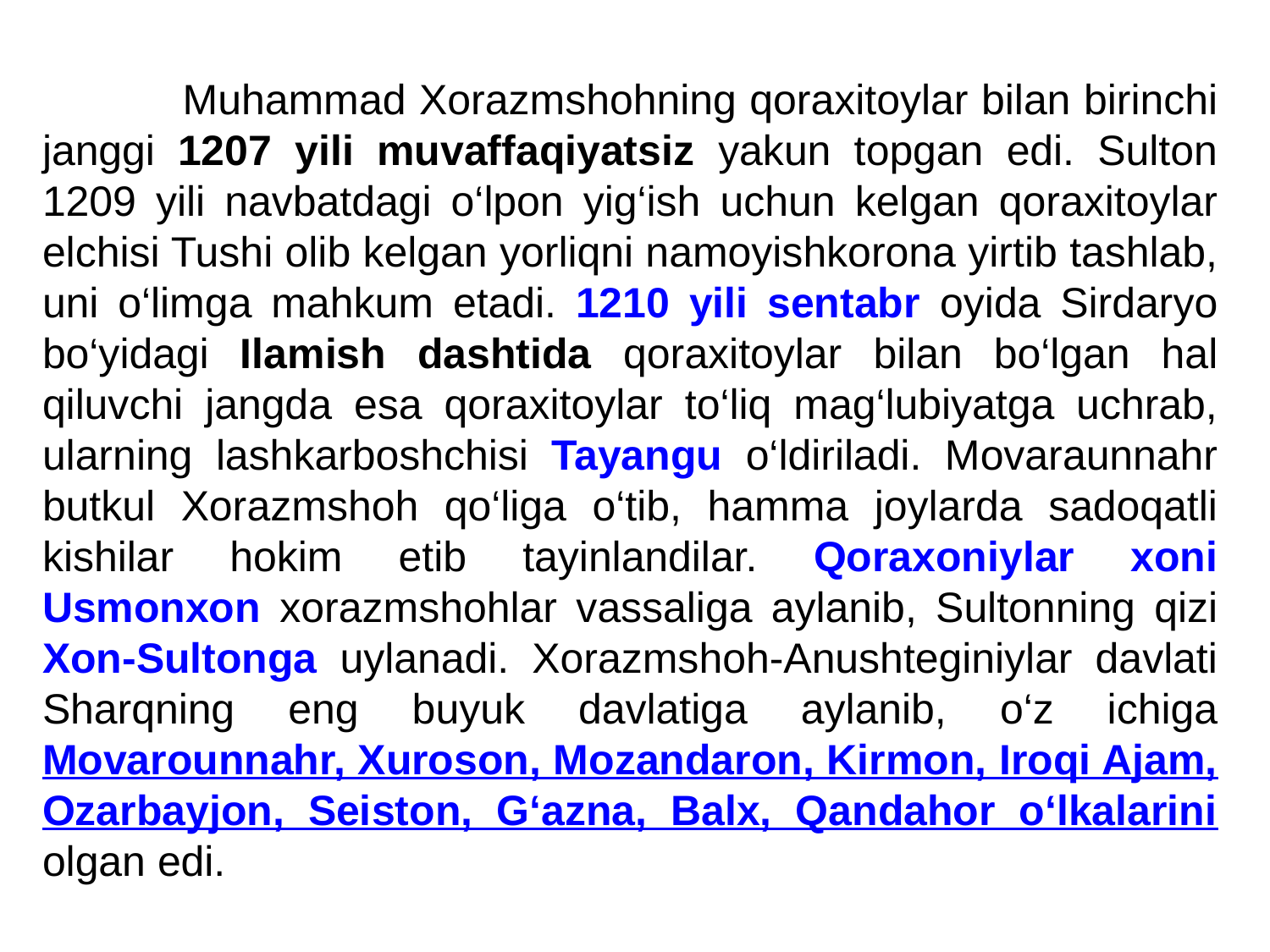

Muhammad Xorazmshohning qoraxitoylar bilan birinchi janggi 1207 yili muvaffaqiyatsiz yakun topgan edi. Sulton 1209 yili navbatdagi o‘lpon yig‘ish uchun kelgan qoraxitoylar elchisi Tushi olib kelgan yorliqni namoyishkorona yirtib tashlab, uni o‘limga mahkum etadi. 1210 yili sentabr oyida Sirdaryo bo‘yidagi Ilamish dashtida qoraxitoylar bilan bo‘lgan hal qiluvchi jangda esa qoraxitoylar to‘liq mag‘lubiyatga uchrab, ularning lashkarboshchisi Tayangu o‘ldiriladi. Movaraunnahr butkul Xorazmshoh qo‘liga o‘tib, hamma joylarda sadoqatli kishilar hokim etib tayinlandilar. Qoraxoniylar xoni Usmonxon xorazmshohlar vassaliga aylanib, Sultonning qizi Xon-Sultonga uylanadi. Xorazmshoh-Anushteginiylar davlati Sharqning eng buyuk davlatiga aylanib, o‘z ichiga Movarounnahr, Xuroson, Mozandaron, Kirmon, Iroqi Ajam, Ozarbayjon, Seiston, G‘azna, Balx, Qandahor o‘lkalarini olgan edi.